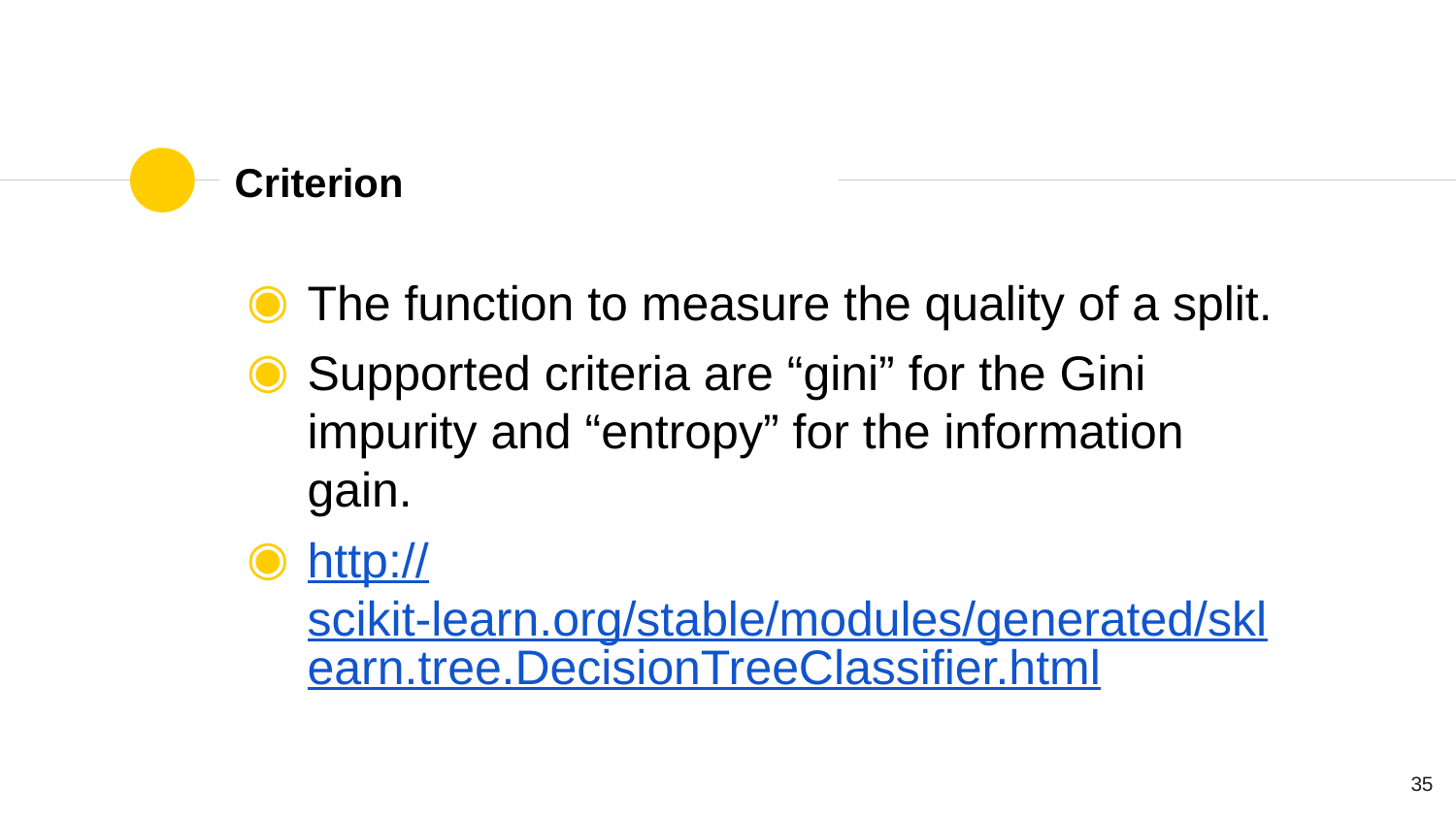

# Criterion
The function to measure the quality of a split.
Supported criteria are “gini” for the Gini impurity and “entropy” for the information gain.
http://scikit-learn.org/stable/modules/generated/sklearn.tree.DecisionTreeClassifier.html
35